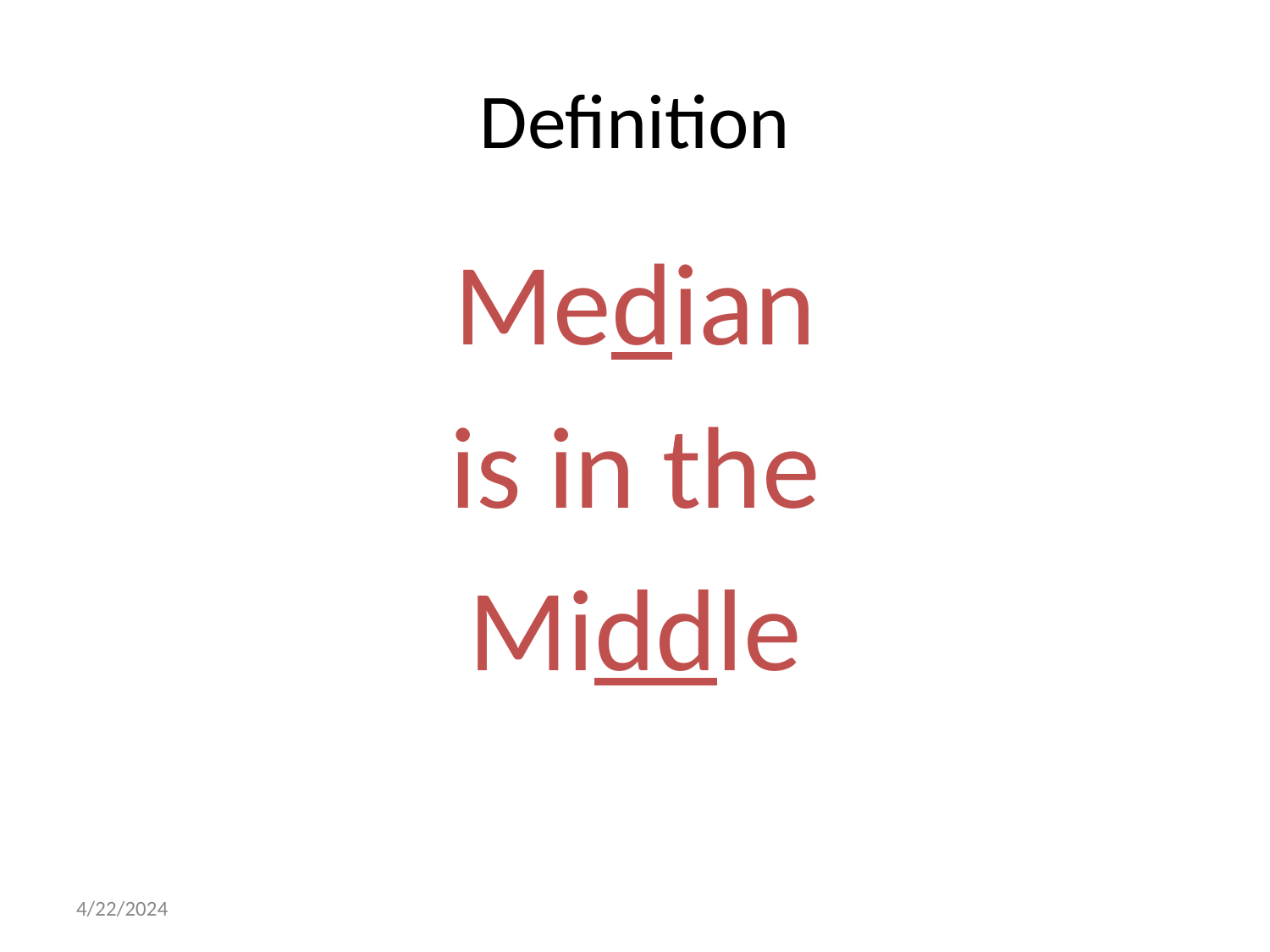

# Definition
Median
is in the
Middle
4/22/2024